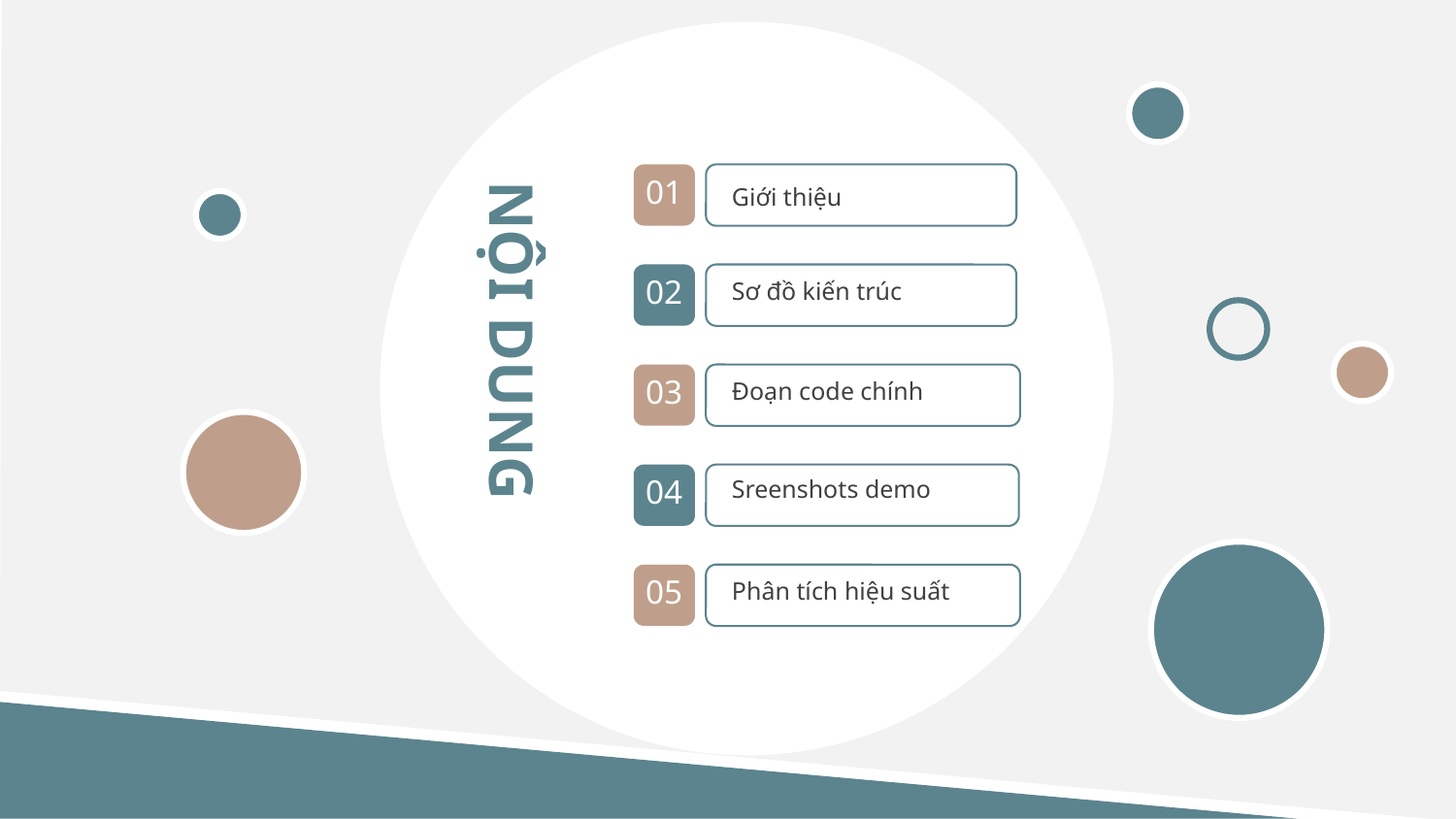

01

Giới thiệu

02

Sơ đồ kiến trúc

NỘI DUNG

03

Đoạn code chính

Sreenshots demo
04

05

Phân tích hiệu suất